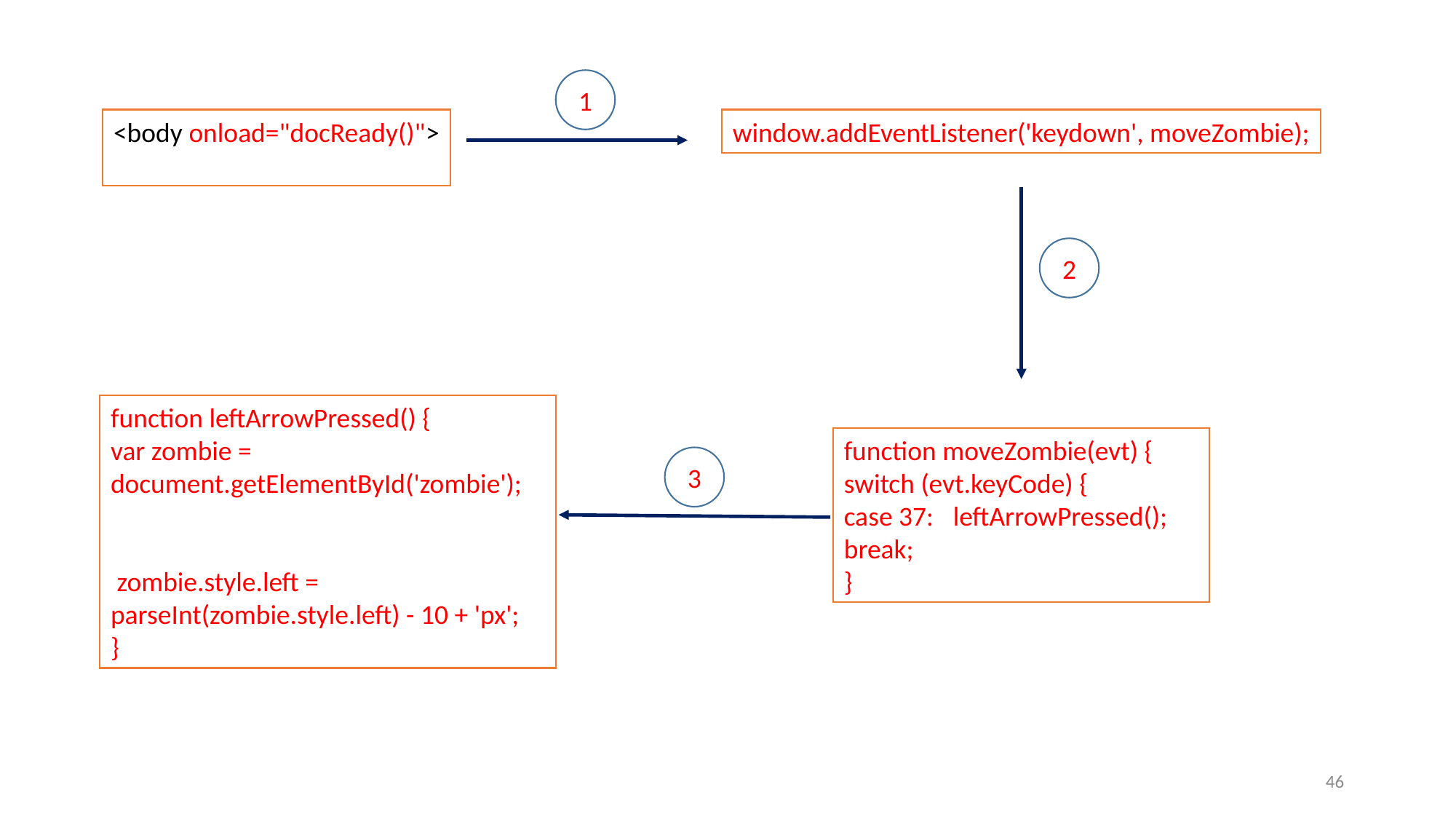

#
1
<body onload="docReady()">

window.addEventListener('keydown', moveZombie);

2
function leftArrowPressed() {
var zombie = document.getElementById('zombie');
 zombie.style.left = parseInt(zombie.style.left) - 10 + 'px';
}
function moveZombie(evt) {
switch (evt.keyCode) {
case 37: 	leftArrowPressed();
break;
}
3
46